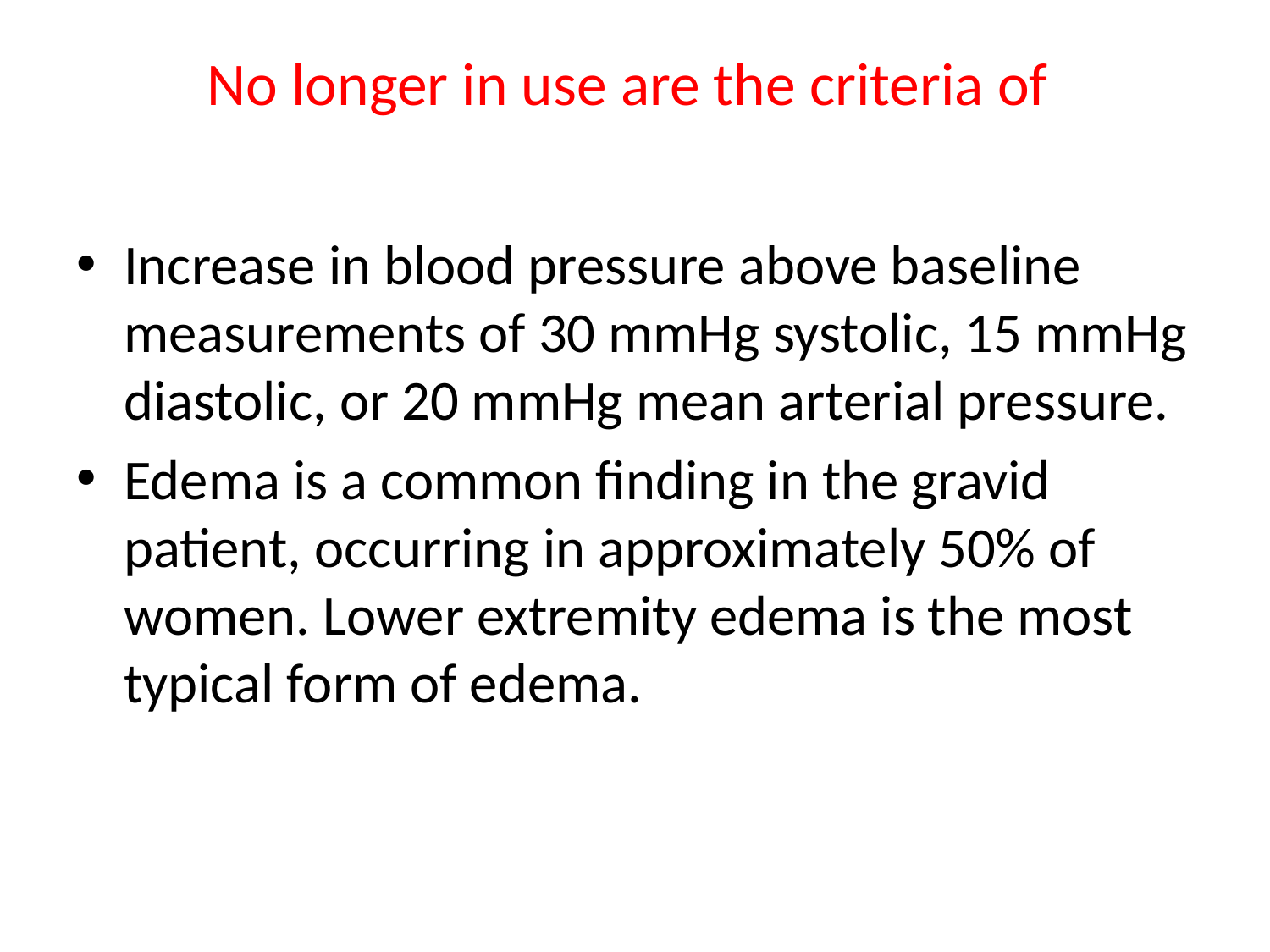

# No longer in use are the criteria of
Increase in blood pressure above baseline measurements of 30 mmHg systolic, 15 mmHg diastolic, or 20 mmHg mean arterial pressure.
Edema is a common finding in the gravid patient, occurring in approximately 50% of women. Lower extremity edema is the most typical form of edema.